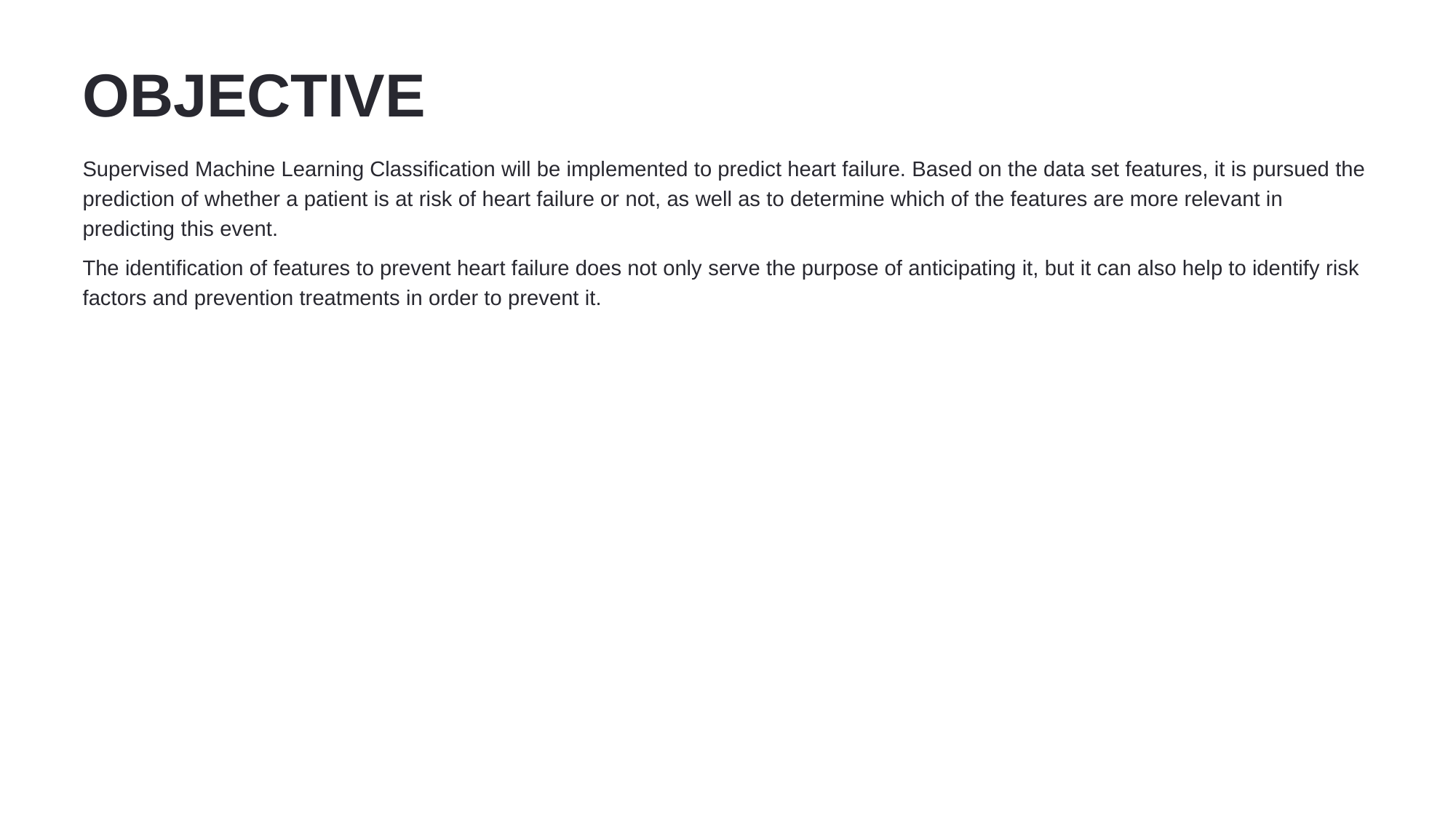

# OBJECTIVE
Supervised Machine Learning Classification will be implemented to predict heart failure. Based on the data set features, it is pursued the prediction of whether a patient is at risk of heart failure or not, as well as to determine which of the features are more relevant in predicting this event.
The identification of features to prevent heart failure does not only serve the purpose of anticipating it, but it can also help to identify risk factors and prevention treatments in order to prevent it.